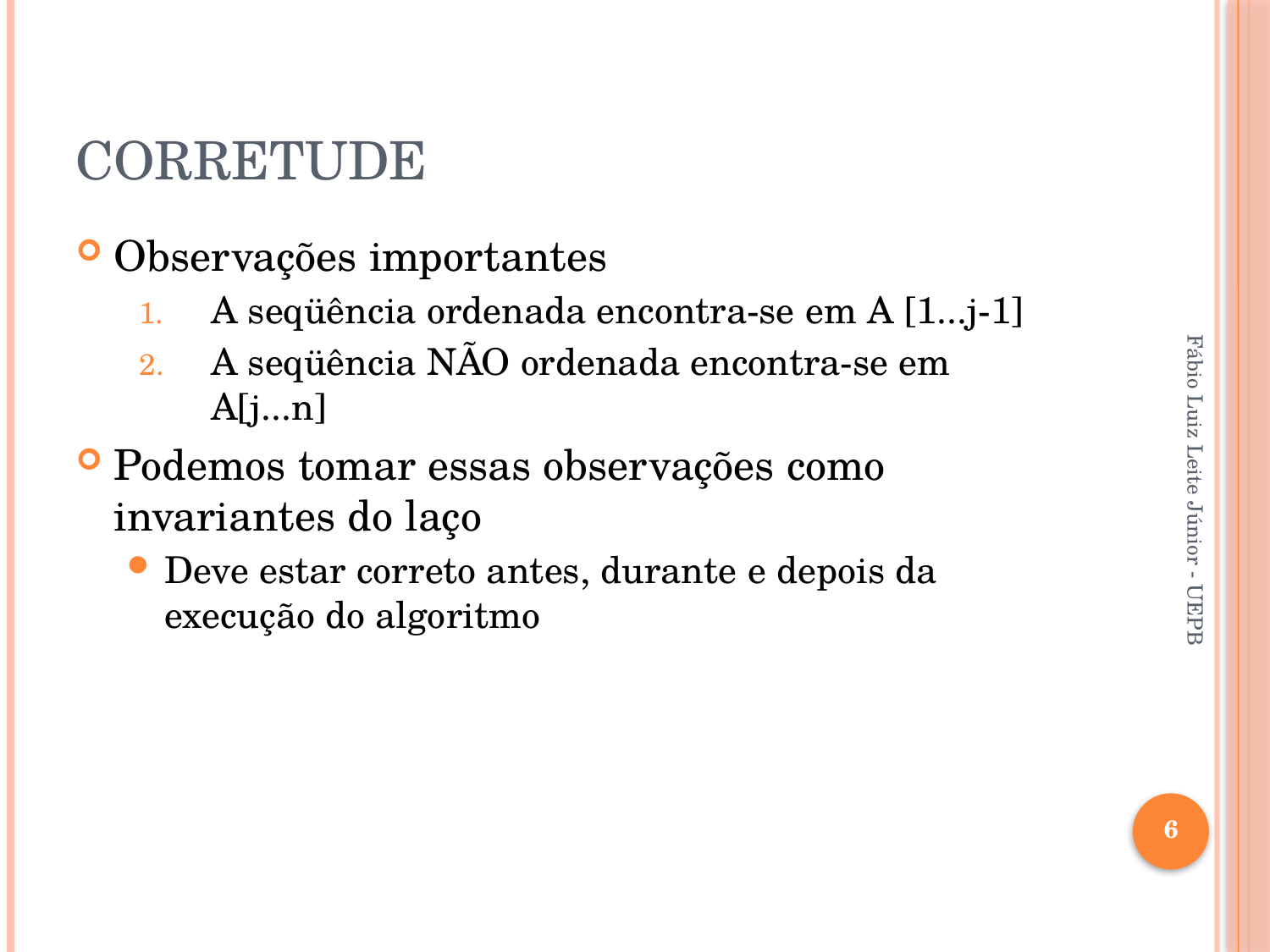

# Corretude
Observações importantes
A seqüência ordenada encontra-se em A [1...j-1]
A seqüência NÃO ordenada encontra-se em
A[j...n]
Podemos tomar essas observações como invariantes do laço
Deve estar correto antes, durante e depois da execução do algoritmo

Fábio Luiz Leite Júnior - UEPB
6